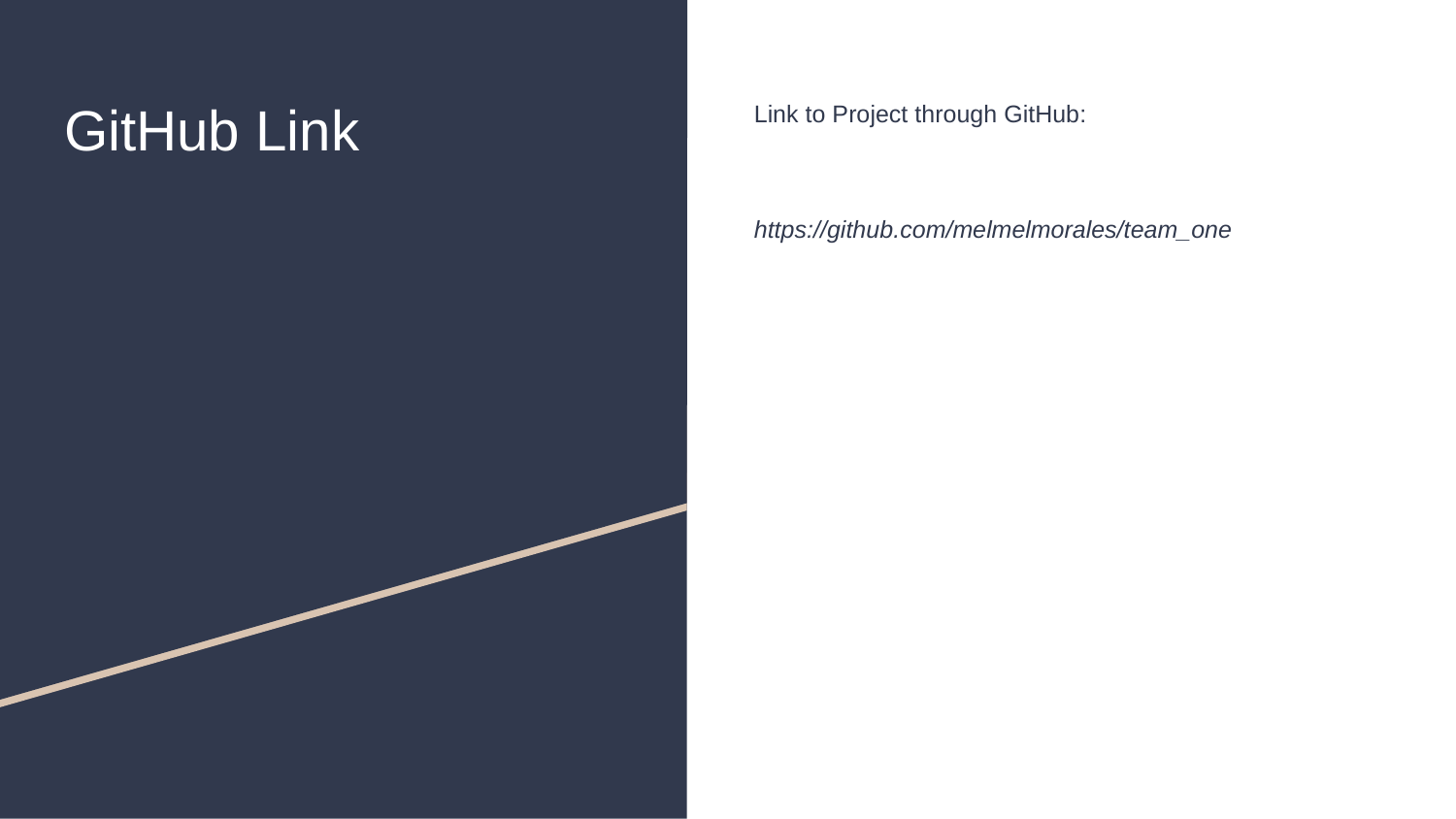

# GitHub Link
Link to Project through GitHub:

https://github.com/melmelmorales/team_one